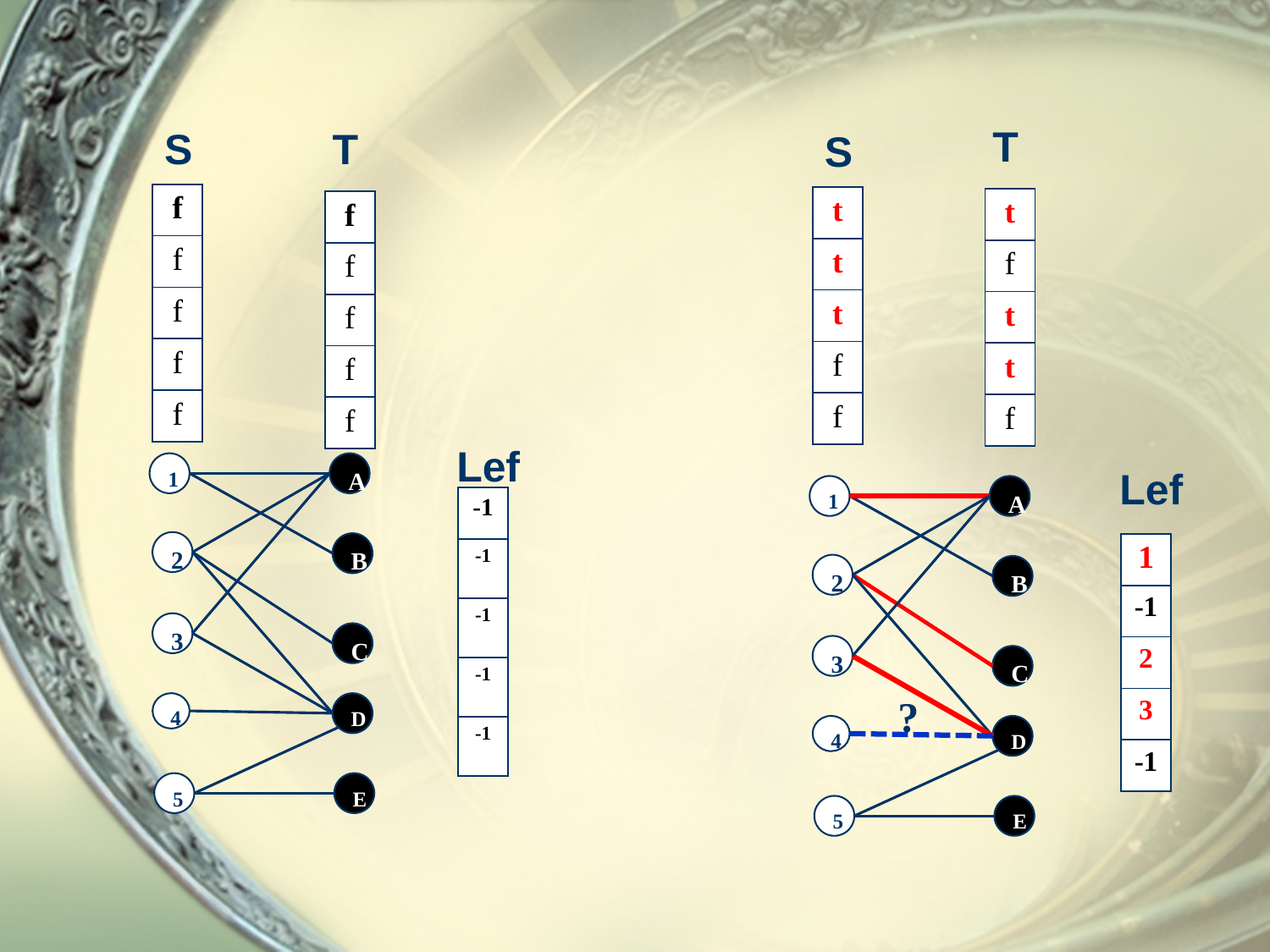

T
S
T
S
| f |
| --- |
| f |
| f |
| f |
| f |
| t |
| --- |
| t |
| t |
| f |
| f |
| t |
| --- |
| f |
| t |
| t |
| f |
| f |
| --- |
| f |
| f |
| f |
| f |
Lef
1
A
Lef
1
A
| -1 |
| --- |
| -1 |
| -1 |
| -1 |
| -1 |
2
B
| 1 |
| --- |
| -1 |
| 2 |
| 3 |
| -1 |
2
B
3
C
3
C
?
4
D
4
D
5
E
5
E